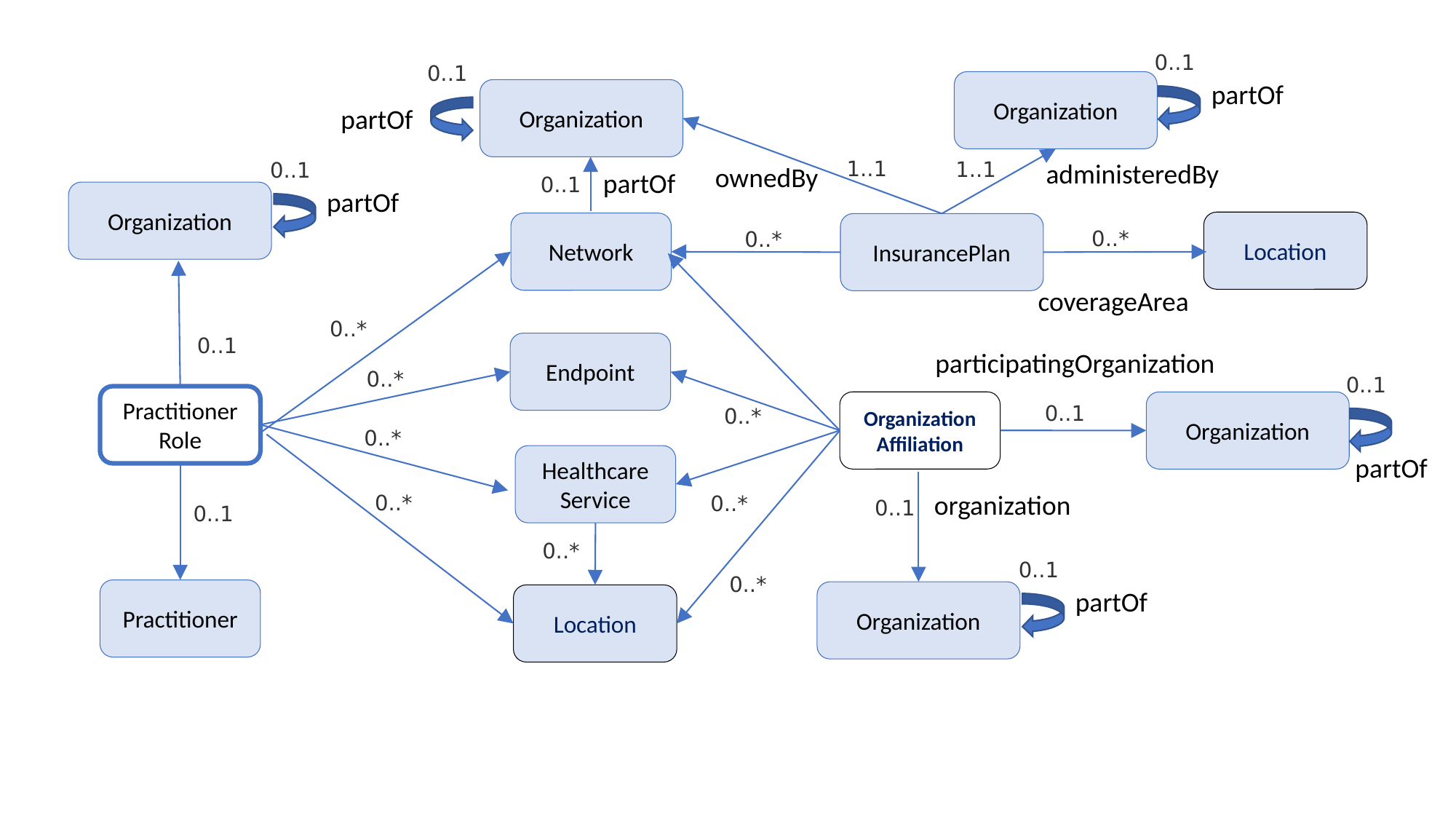

0..1
0..1
Organization
partOf
Organization

partOf

1..1
1..1
administeredBy
0..1
ownedBy
partOf
0..1
partOf
Organization

Location
Network
InsurancePlan
0..*
0..*
coverageArea
0..*
0..1
Endpoint
participatingOrganization
0..*
0..1
Practitioner
Role
Organization Affiliation
Organization
0..1
0..*

0..*
partOf
Healthcare Service
organization
0..*
0..*
0..1
0..1
0..*
0..1
0..*
partOf
Practitioner
Organization
Location

1
1